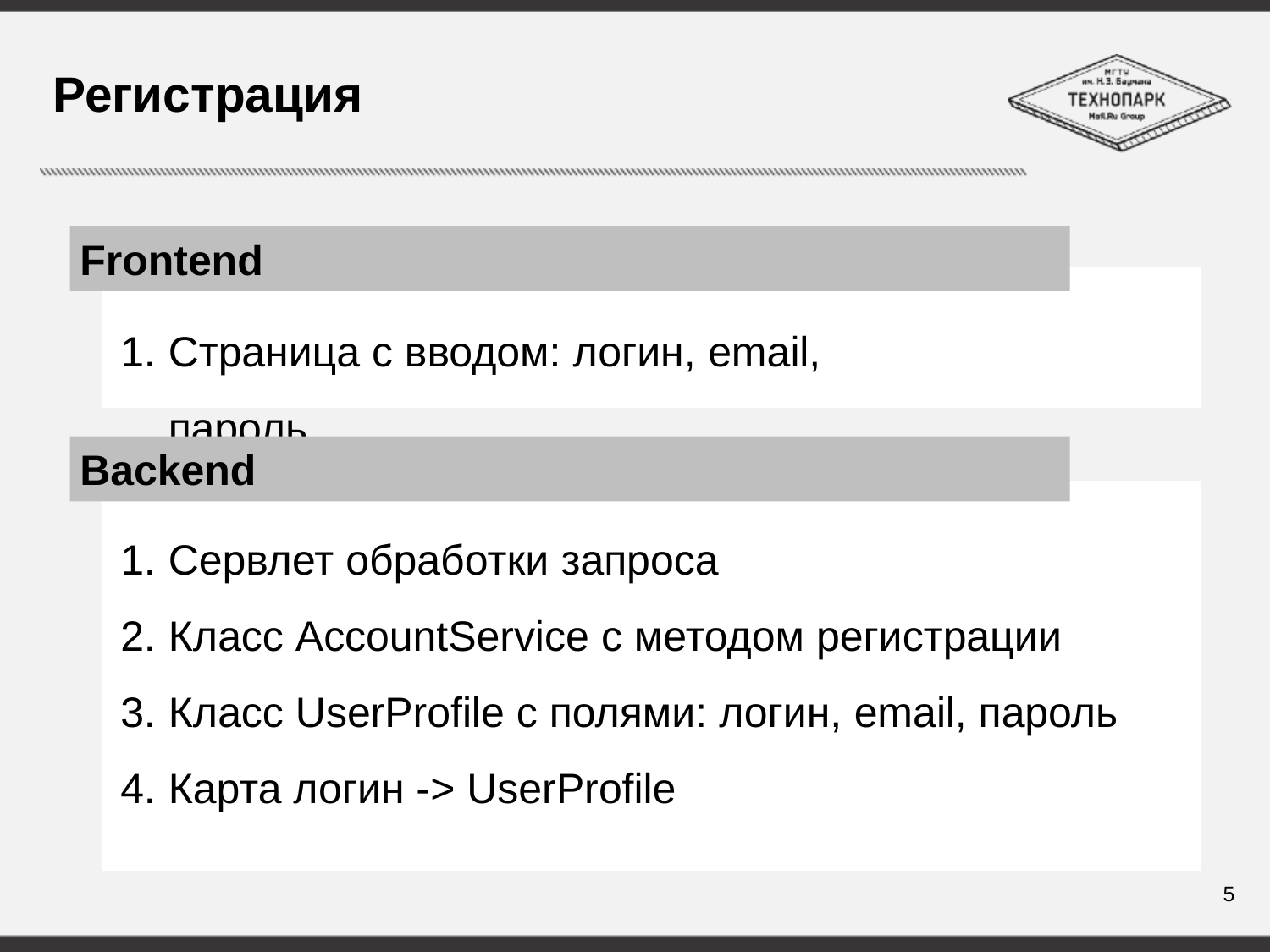

# Регистрация
Frontend

Страница с вводом: логин, email, пароль
Backend

Сервлет обработки запроса
Класс AccountService с методом регистрации
Класс UserProfile с полями: логин, email, пароль
Карта логин -> UserProfile
5